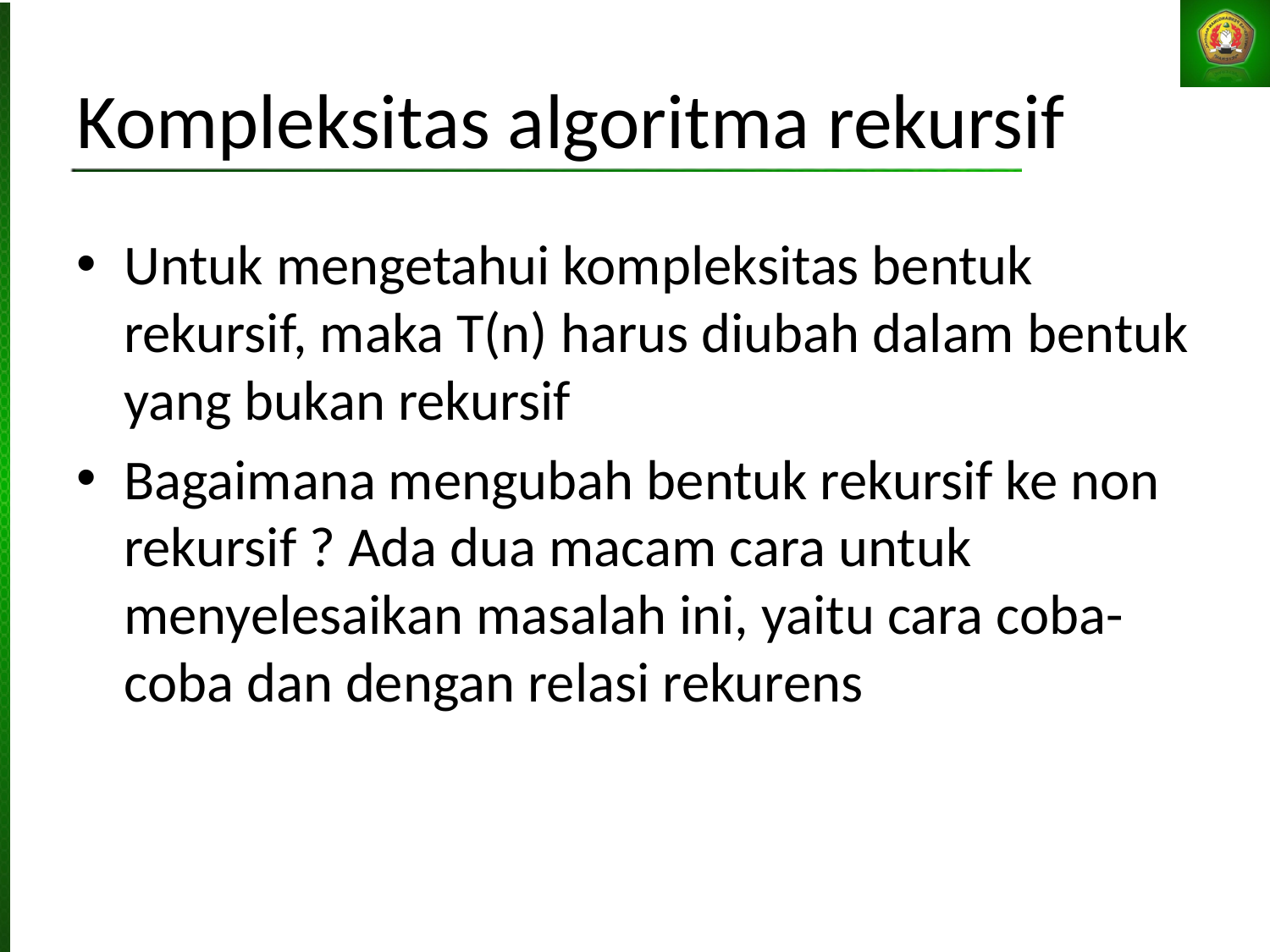

Kompleksitas algoritma rekursif
Untuk mengetahui kompleksitas bentuk rekursif, maka T(n) harus diubah dalam bentuk yang bukan rekursif
Bagaimana mengubah bentuk rekursif ke non rekursif ? Ada dua macam cara untuk menyelesaikan masalah ini, yaitu cara coba-coba dan dengan relasi rekurens